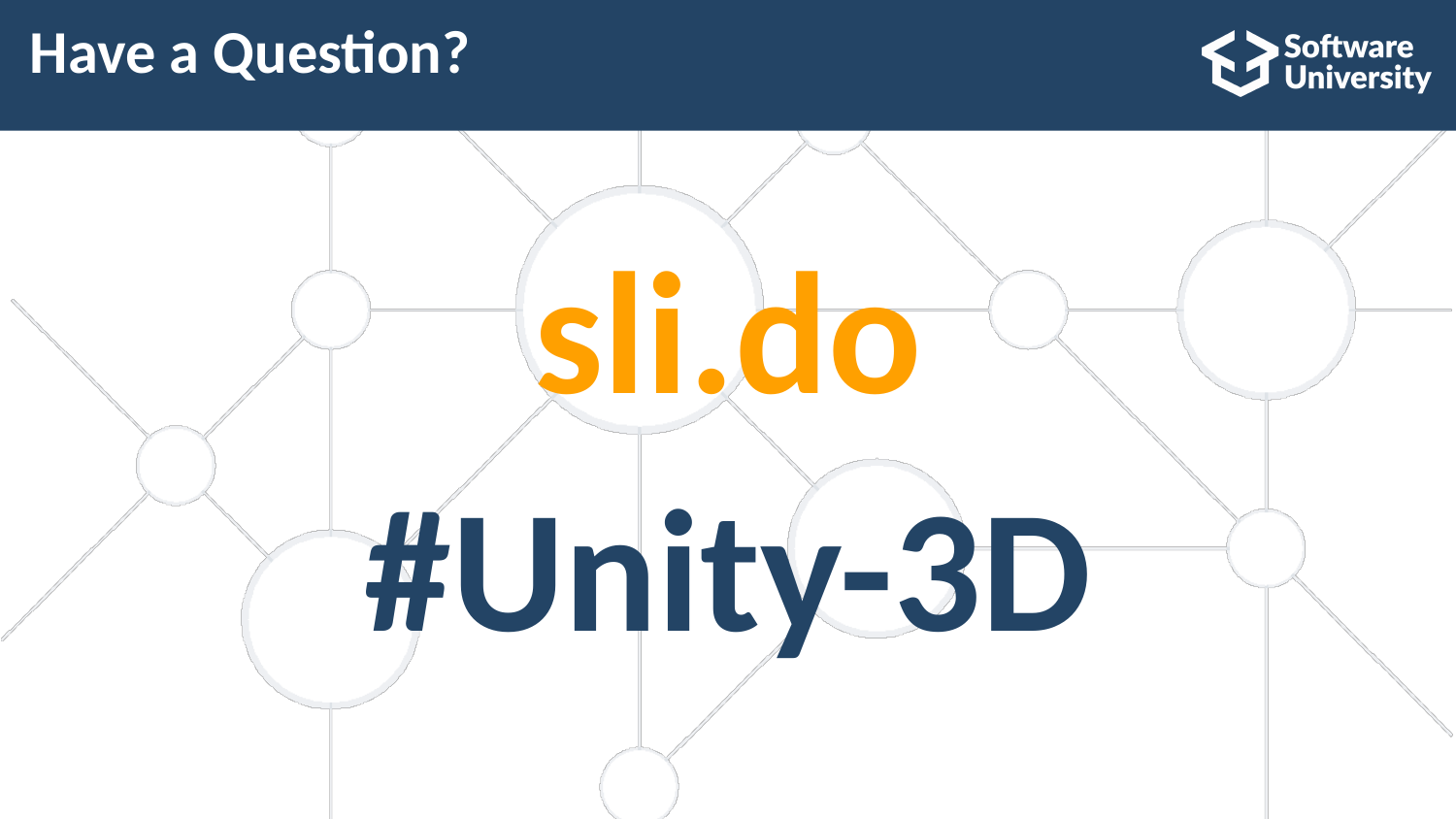

# Have a Question?

sli.do
#Unity-3D
3